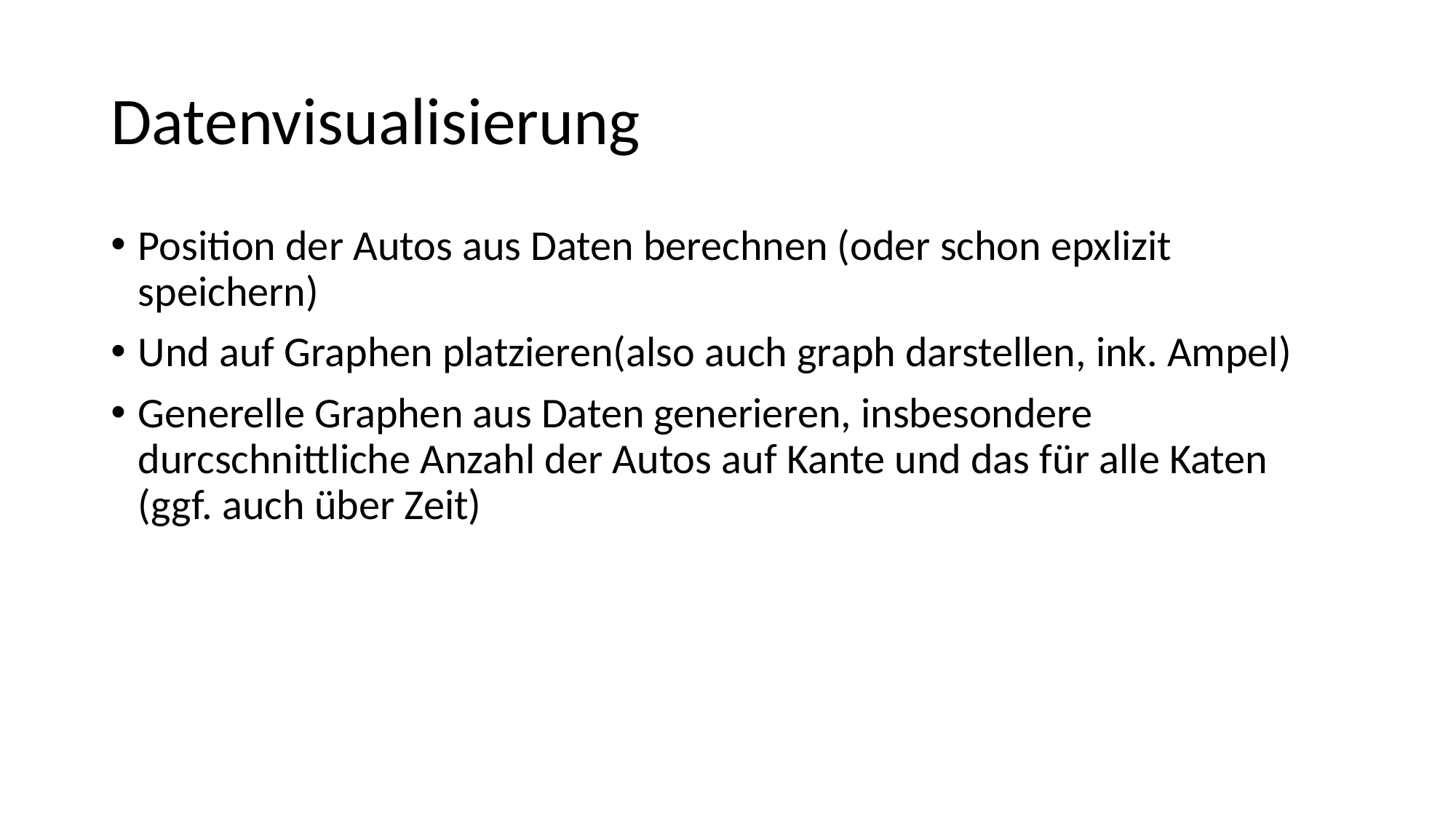

# Datenvisualisierung
Position der Autos aus Daten berechnen (oder schon epxlizit speichern)
Und auf Graphen platzieren(also auch graph darstellen, ink. Ampel)
Generelle Graphen aus Daten generieren, insbesondere durcschnittliche Anzahl der Autos auf Kante und das für alle Katen (ggf. auch über Zeit)